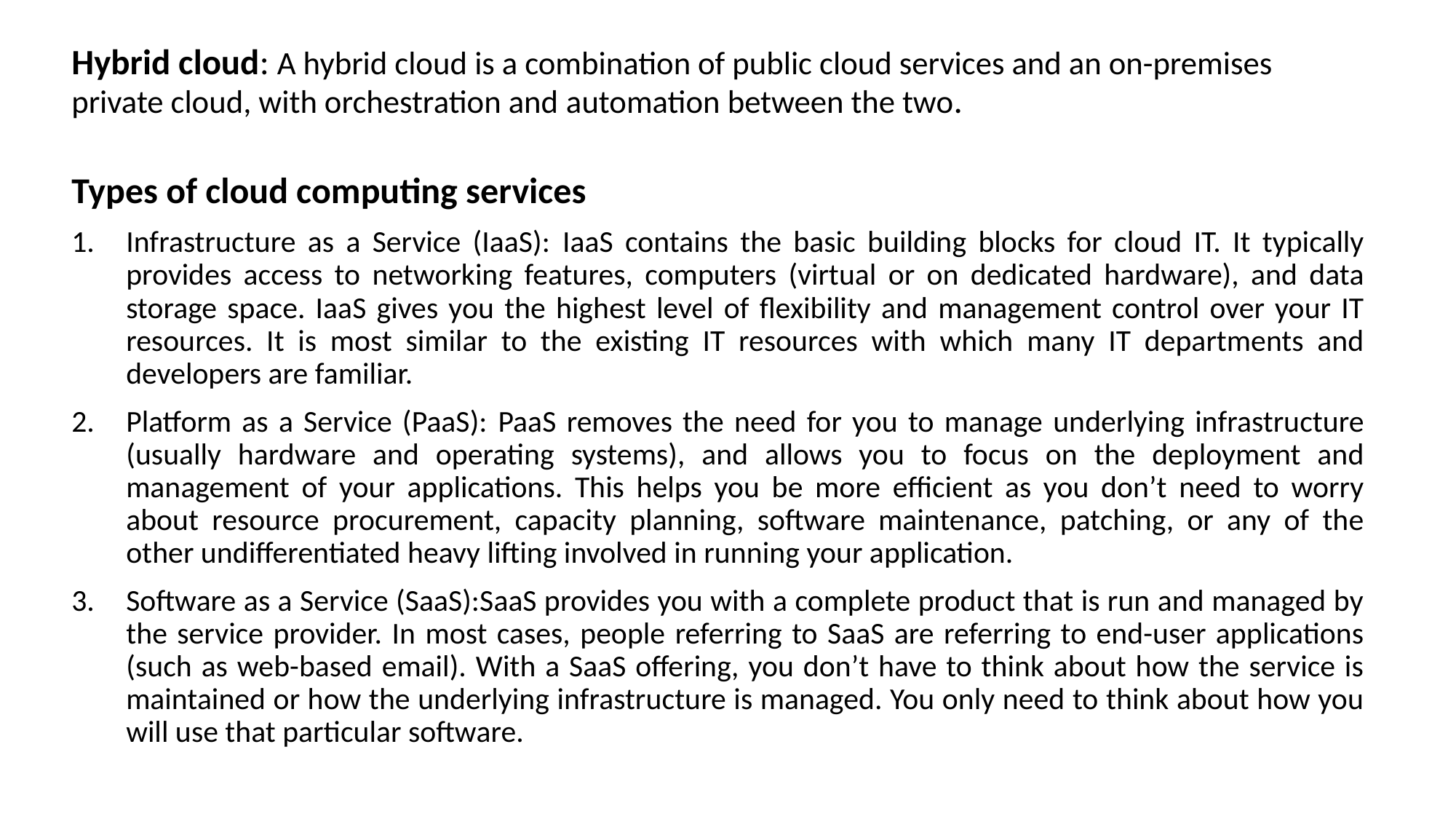

# Hybrid cloud: A hybrid cloud is a combination of public cloud services and an on-premises private cloud, with orchestration and automation between the two.
Types of cloud computing services
Infrastructure as a Service (IaaS): IaaS contains the basic building blocks for cloud IT. It typically provides access to networking features, computers (virtual or on dedicated hardware), and data storage space. IaaS gives you the highest level of flexibility and management control over your IT resources. It is most similar to the existing IT resources with which many IT departments and developers are familiar.
Platform as a Service (PaaS): PaaS removes the need for you to manage underlying infrastructure (usually hardware and operating systems), and allows you to focus on the deployment and management of your applications. This helps you be more efficient as you don’t need to worry about resource procurement, capacity planning, software maintenance, patching, or any of the other undifferentiated heavy lifting involved in running your application.
Software as a Service (SaaS):SaaS provides you with a complete product that is run and managed by the service provider. In most cases, people referring to SaaS are referring to end-user applications (such as web-based email). With a SaaS offering, you don’t have to think about how the service is maintained or how the underlying infrastructure is managed. You only need to think about how you will use that particular software.